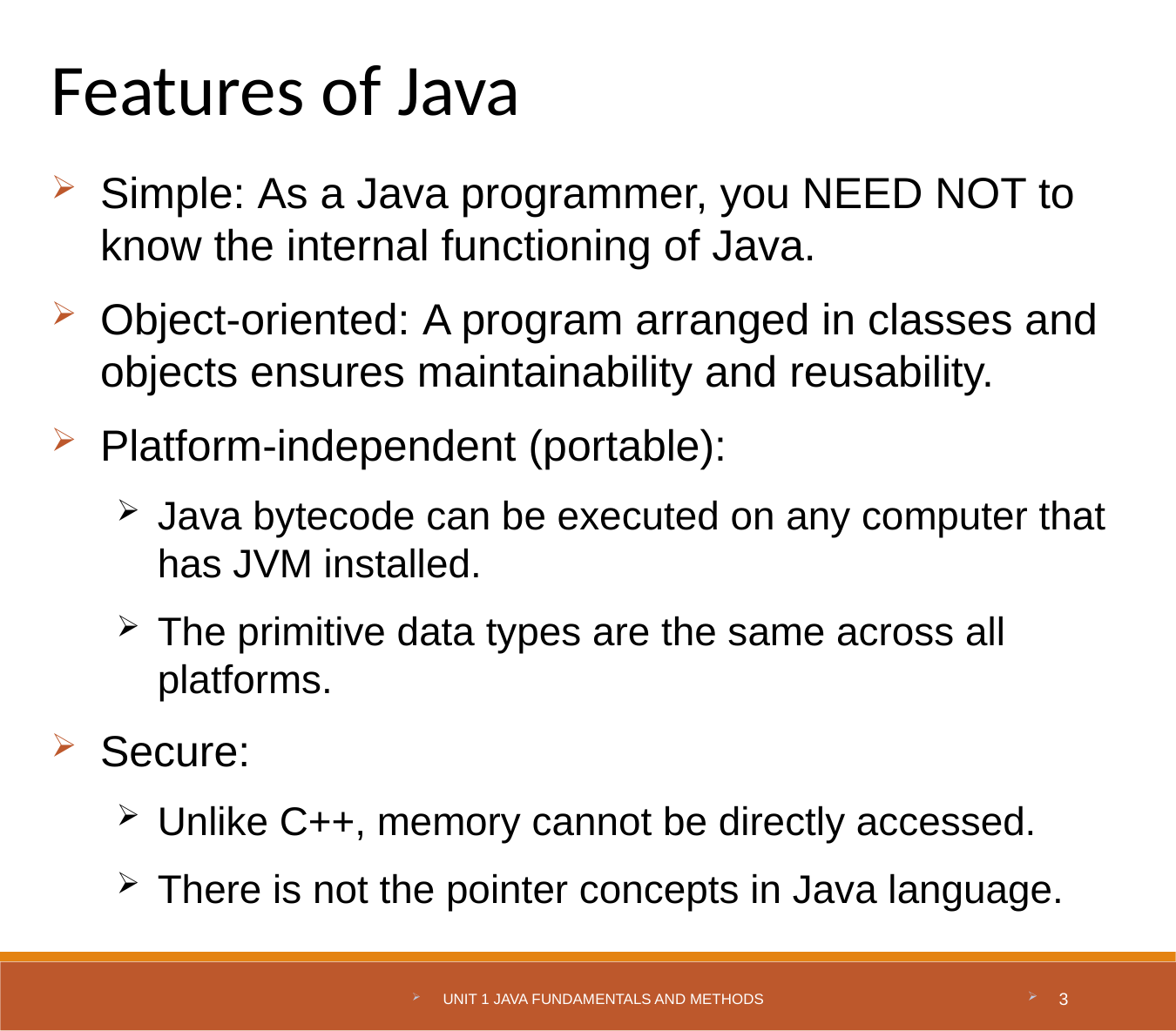

Features of Java
Simple: As a Java programmer, you NEED NOT to know the internal functioning of Java.
Object-oriented: A program arranged in classes and objects ensures maintainability and reusability.
Platform-independent (portable):
Java bytecode can be executed on any computer that has JVM installed.
The primitive data types are the same across all platforms.
Secure:
Unlike C++, memory cannot be directly accessed.
There is not the pointer concepts in Java language.
Unit 1 Java Fundamentals and Methods
3